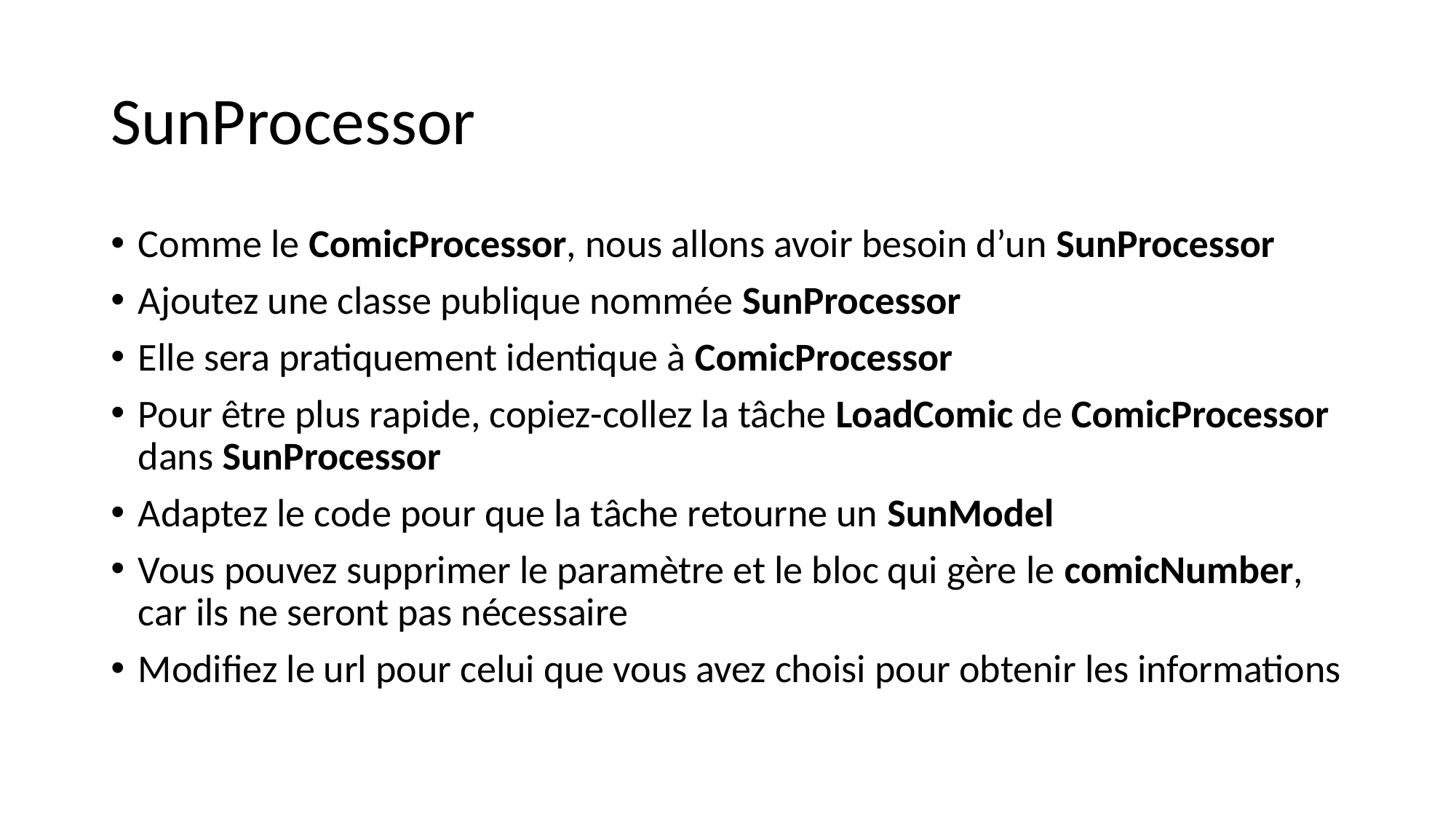

# SunProcessor
Comme le ComicProcessor, nous allons avoir besoin d’un SunProcessor
Ajoutez une classe publique nommée SunProcessor
Elle sera pratiquement identique à ComicProcessor
Pour être plus rapide, copiez-collez la tâche LoadComic de ComicProcessor dans SunProcessor
Adaptez le code pour que la tâche retourne un SunModel
Vous pouvez supprimer le paramètre et le bloc qui gère le comicNumber, car ils ne seront pas nécessaire
Modifiez le url pour celui que vous avez choisi pour obtenir les informations